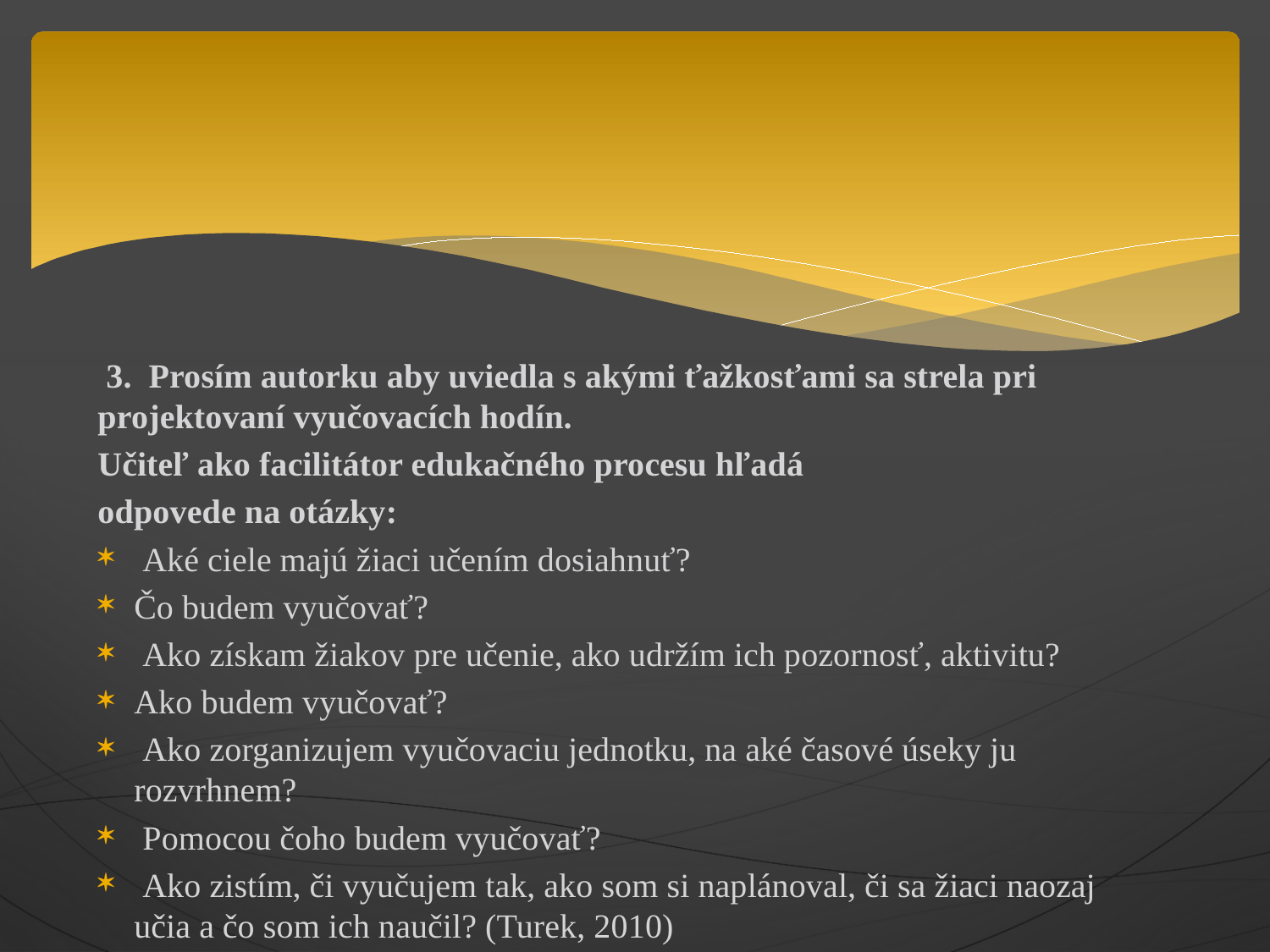

#
 3.  Prosím autorku aby uviedla s akými ťažkosťami sa strela pri projektovaní vyučovacích hodín.
Učiteľ ako facilitátor edukačného procesu hľadá
odpovede na otázky:
 Aké ciele majú žiaci učením dosiahnuť?
Čo budem vyučovať?
 Ako získam žiakov pre učenie, ako udržím ich pozornosť, aktivitu?
Ako budem vyučovať?
 Ako zorganizujem vyučovaciu jednotku, na aké časové úseky ju rozvrhnem?
 Pomocou čoho budem vyučovať?
 Ako zistím, či vyučujem tak, ako som si naplánoval, či sa žiaci naozaj učia a čo som ich naučil? (Turek, 2010)